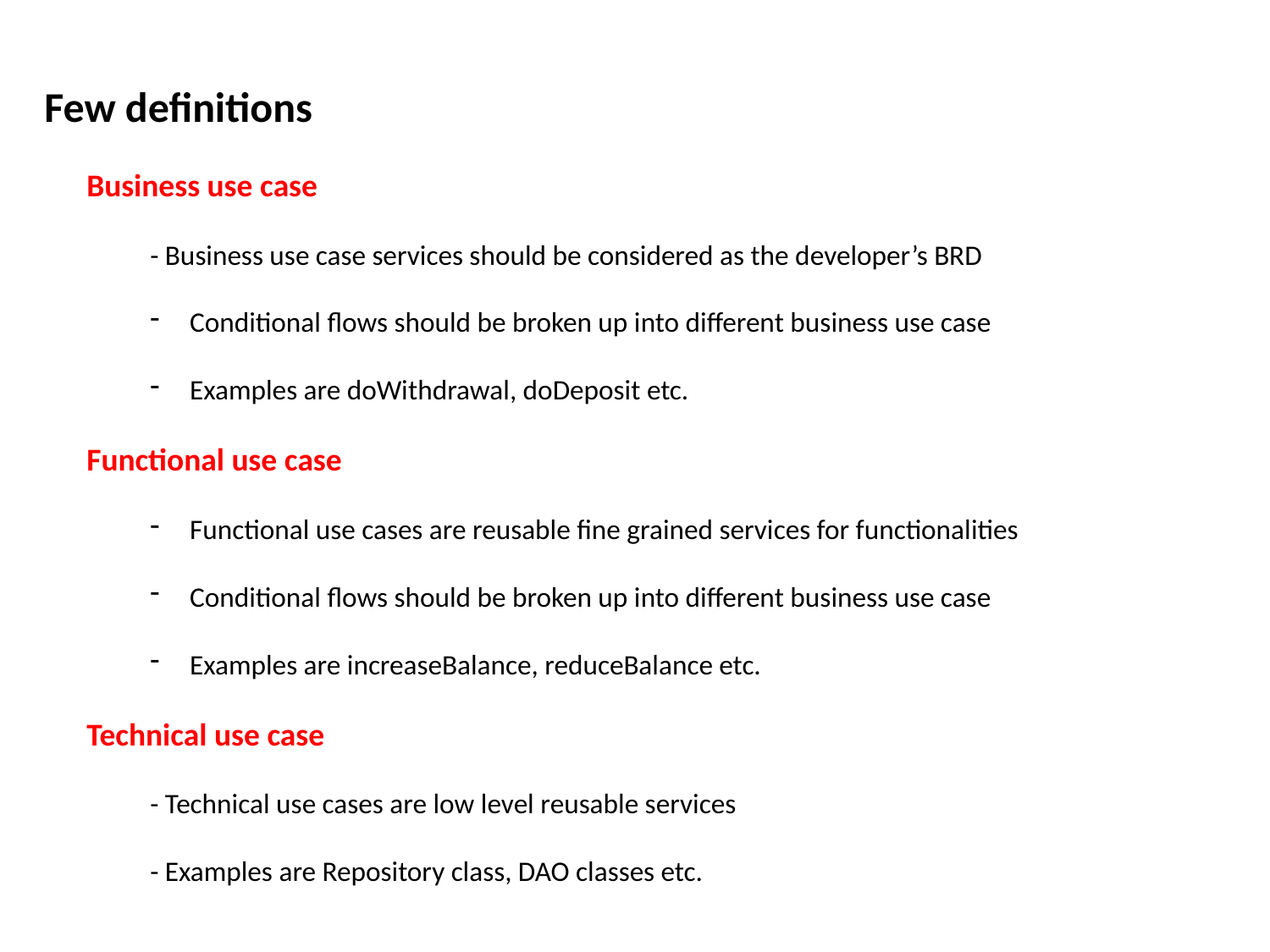

Few definitions
Business use case

- Business use case services should be considered as the developer’s BRD

Conditional flows should be broken up into different business use case

Examples are doWithdrawal, doDeposit etc.

Functional use case

Functional use cases are reusable fine grained services for functionalities

Conditional flows should be broken up into different business use case

Examples are increaseBalance, reduceBalance etc.

Technical use case

- Technical use cases are low level reusable services

- Examples are Repository class, DAO classes etc.